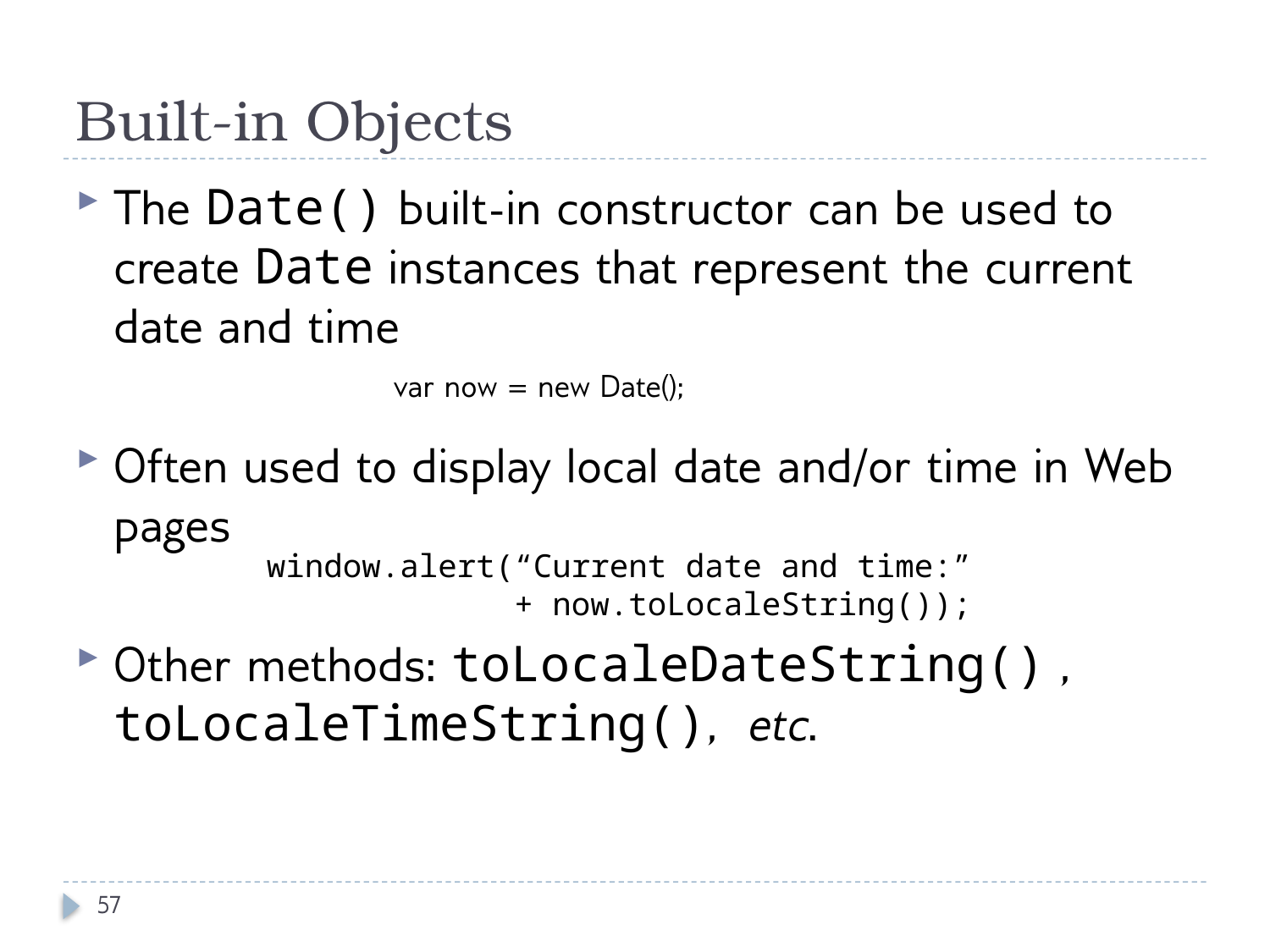

# Built-in Objects
The Date() built-in constructor can be used to create Date instances that represent the current date and time

Often used to display local date and/or time in Web pages

Other methods: toLocaleDateString() , toLocaleTimeString(), etc.
var now = new Date();
window.alert(“Current date and time:”
             + now.toLocaleString());
57